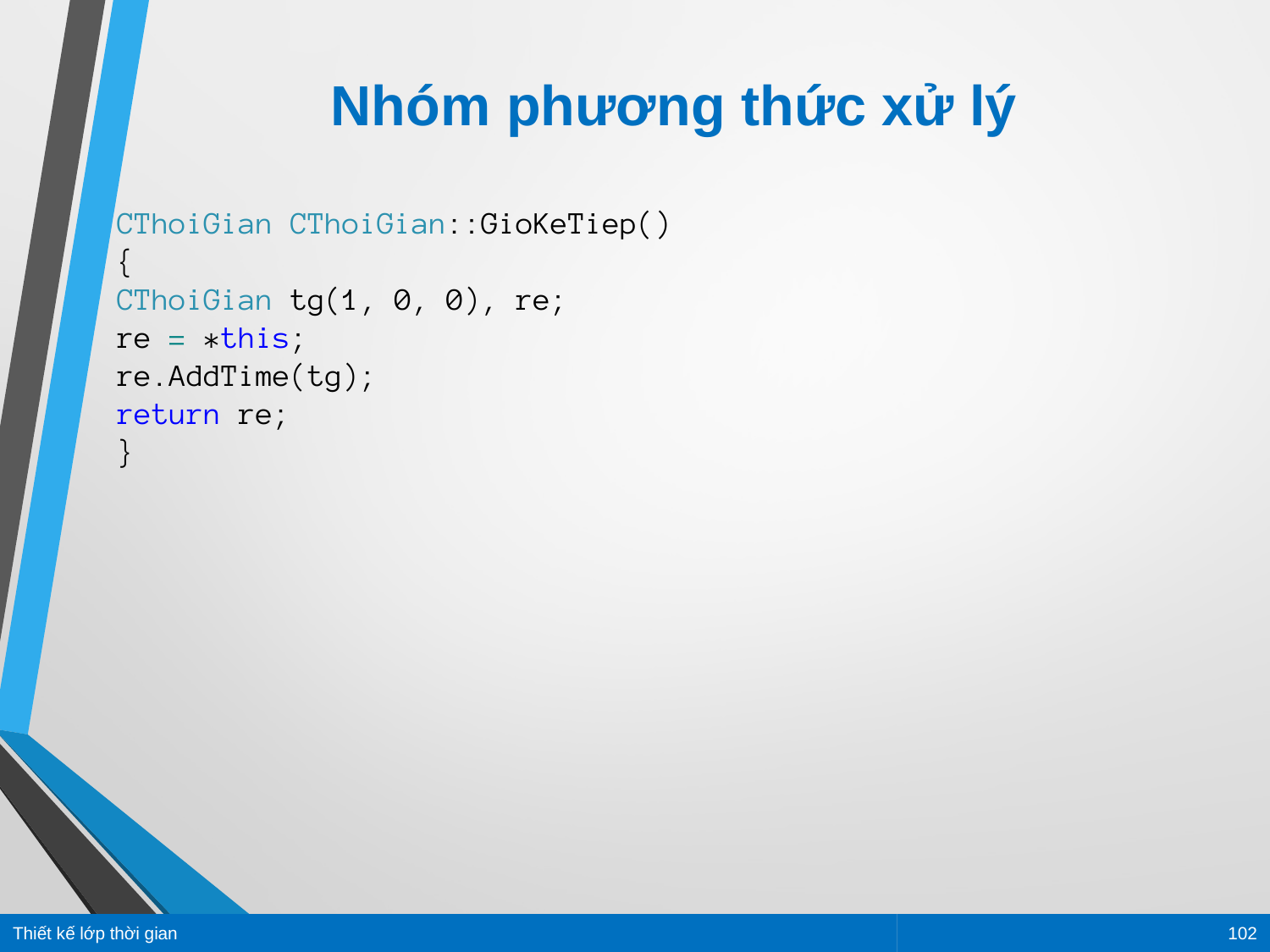

Nhóm phương thức xử lý
CThoiGian CThoiGian::GioKeTiep()
{
CThoiGian tg(1, 0, 0), re;
re = *this;
re.AddTime(tg);
return re;
}
Thiết kế lớp thời gian
102